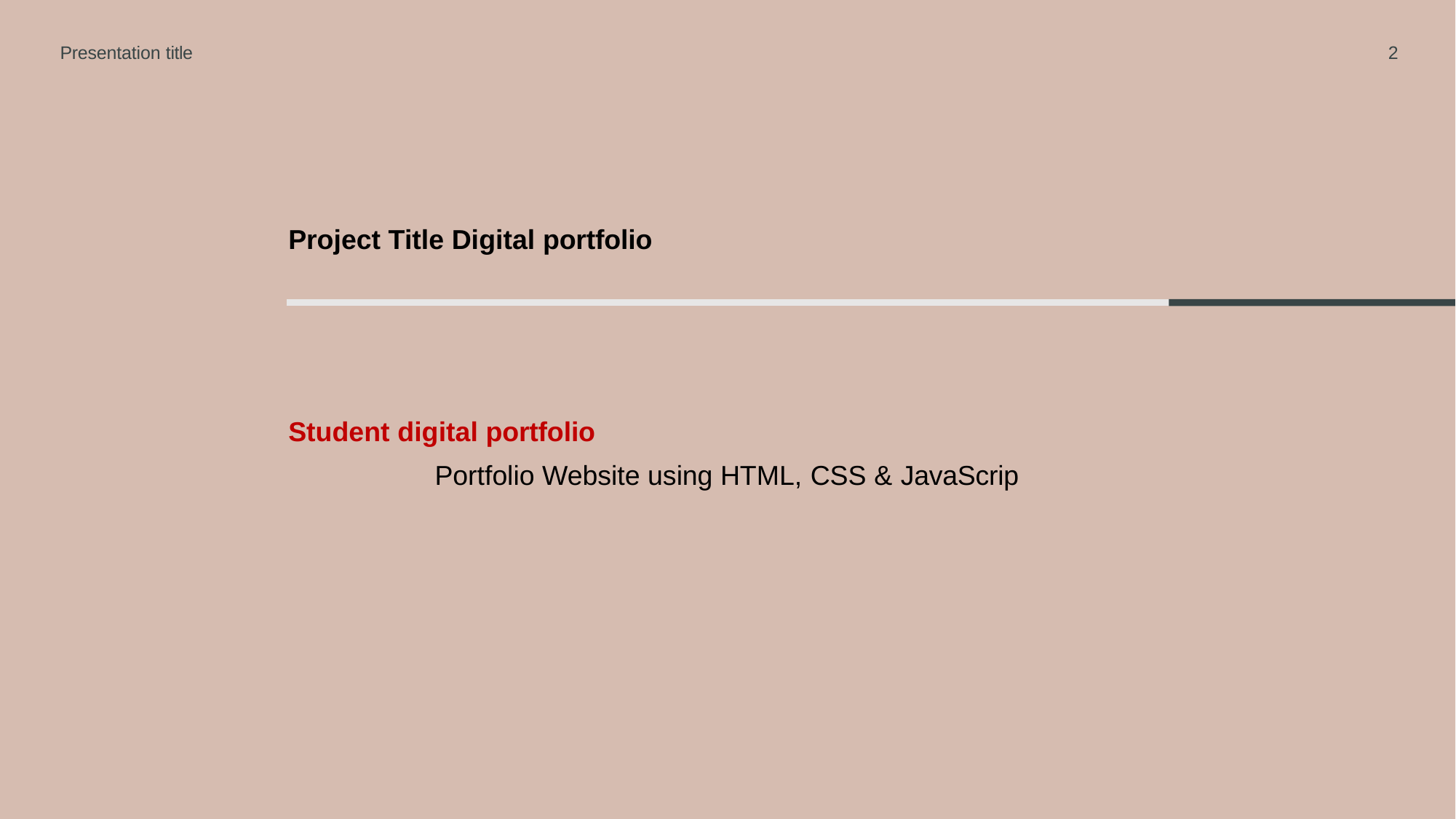

Presentation title
2
Project Title Digital portfolio
Student digital portfolio
Portfolio Website using HTML, CSS & JavaScrip